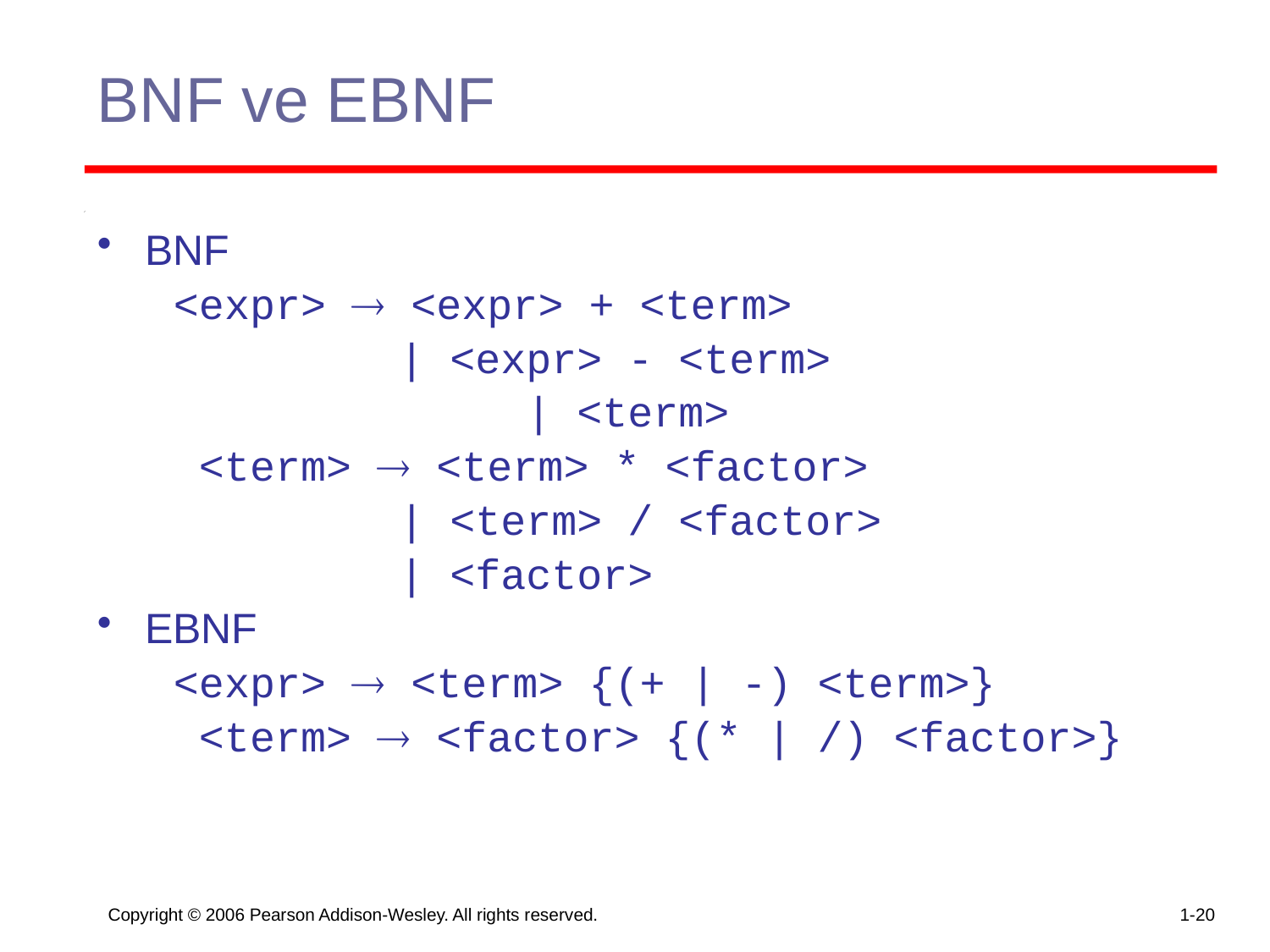

# BNF ve EBNF
BNF
   <expr> → <expr> + <term>
           	| <expr> - <term>
          		| <term>
    <term> → <term> * <factor>
           	| <term> / <factor>
           	| <factor>
EBNF
   <expr> → <term> {(+ | -) <term>}
    <term> → <factor> {(* | /) <factor>}
Copyright © 2006 Pearson Addison-Wesley. All rights reserved.
1-20